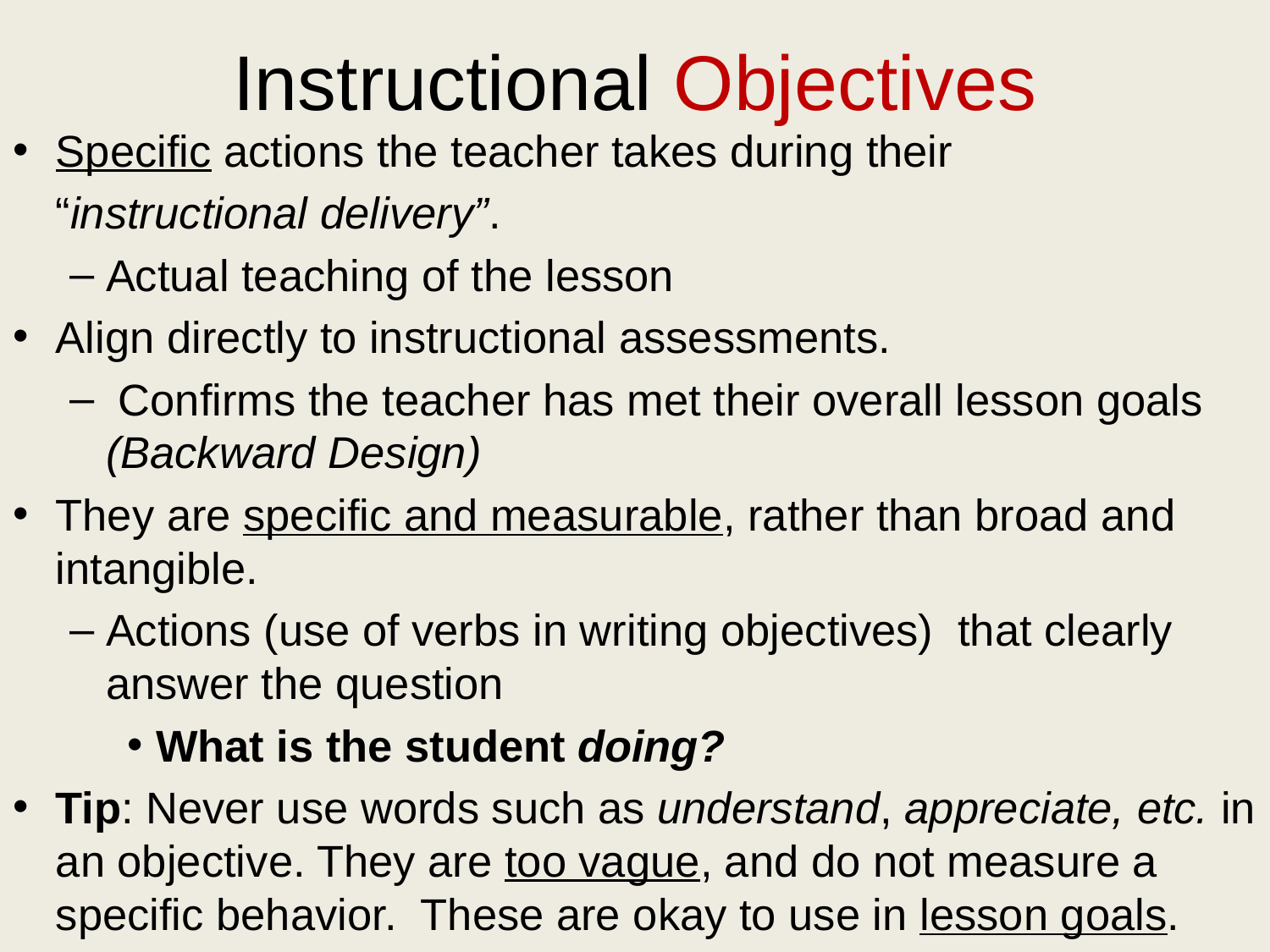

# Instructional Objectives
Specific actions the teacher takes during their
	“instructional delivery”.
Actual teaching of the lesson
Align directly to instructional assessments.
 Confirms the teacher has met their overall lesson goals (Backward Design)
They are specific and measurable, rather than broad and intangible.
Actions (use of verbs in writing objectives)  that clearly answer the question
What is the student doing?
Tip: Never use words such as understand, appreciate, etc. in an objective. They are too vague, and do not measure a specific behavior.  These are okay to use in lesson goals.